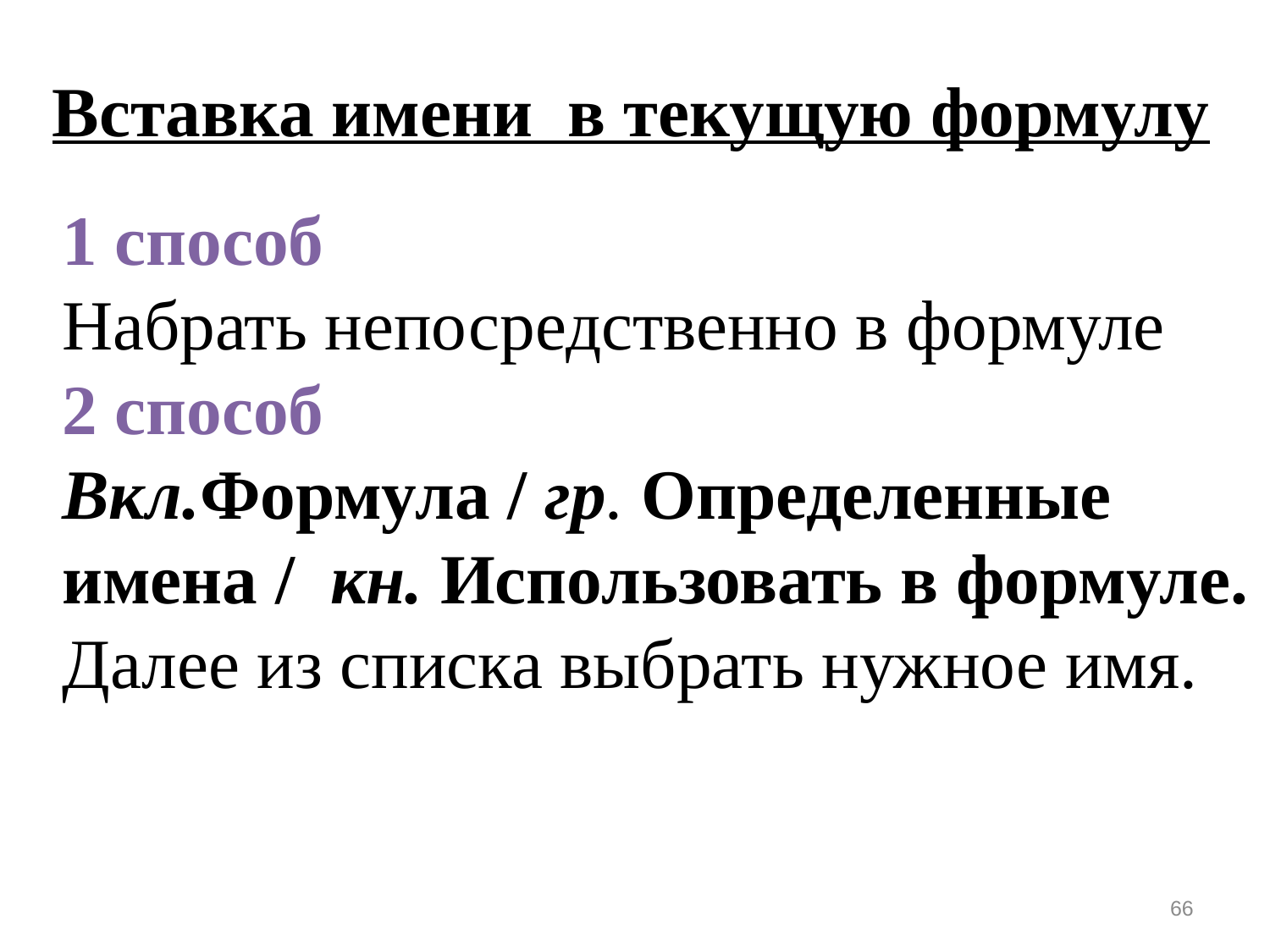

Вставка имени  в текущую формулу
1 способ
Набрать непосредственно в формуле
2 способ
Вкл.Формула / гр. Определенные имена /  кн. Использовать в формуле. Далее из списка выбрать нужное имя.

66